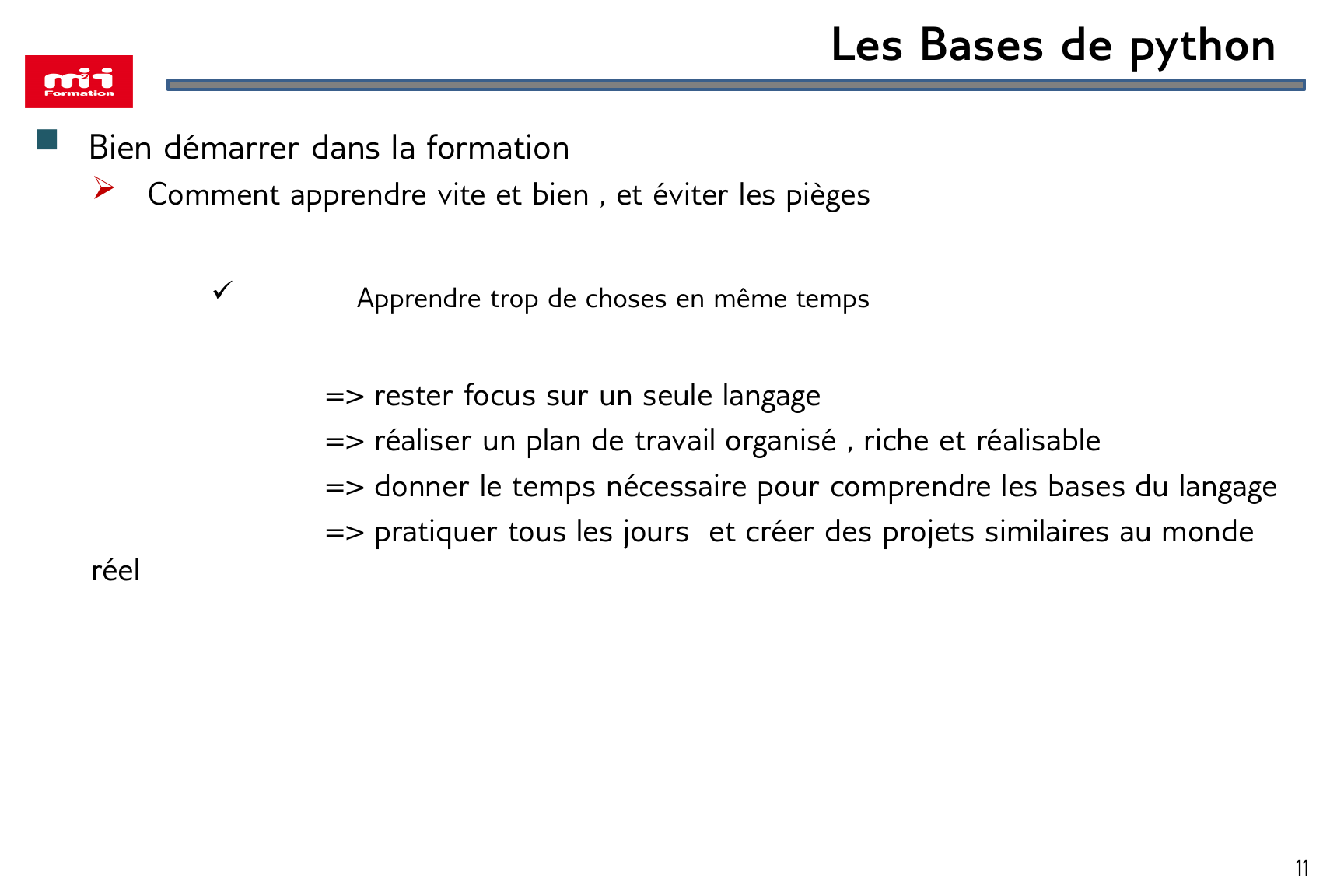

# Les Bases de python
Bien démarrer dans la formation
Comment apprendre vite et bien , et éviter les pièges

	Apprendre trop de choses en même temps

		=> rester focus sur un seule langage
		=> réaliser un plan de travail organisé , riche et réalisable
		=> donner le temps nécessaire pour comprendre les bases du langage
		=> pratiquer tous les jours  et créer des projets similaires au monde réel

11